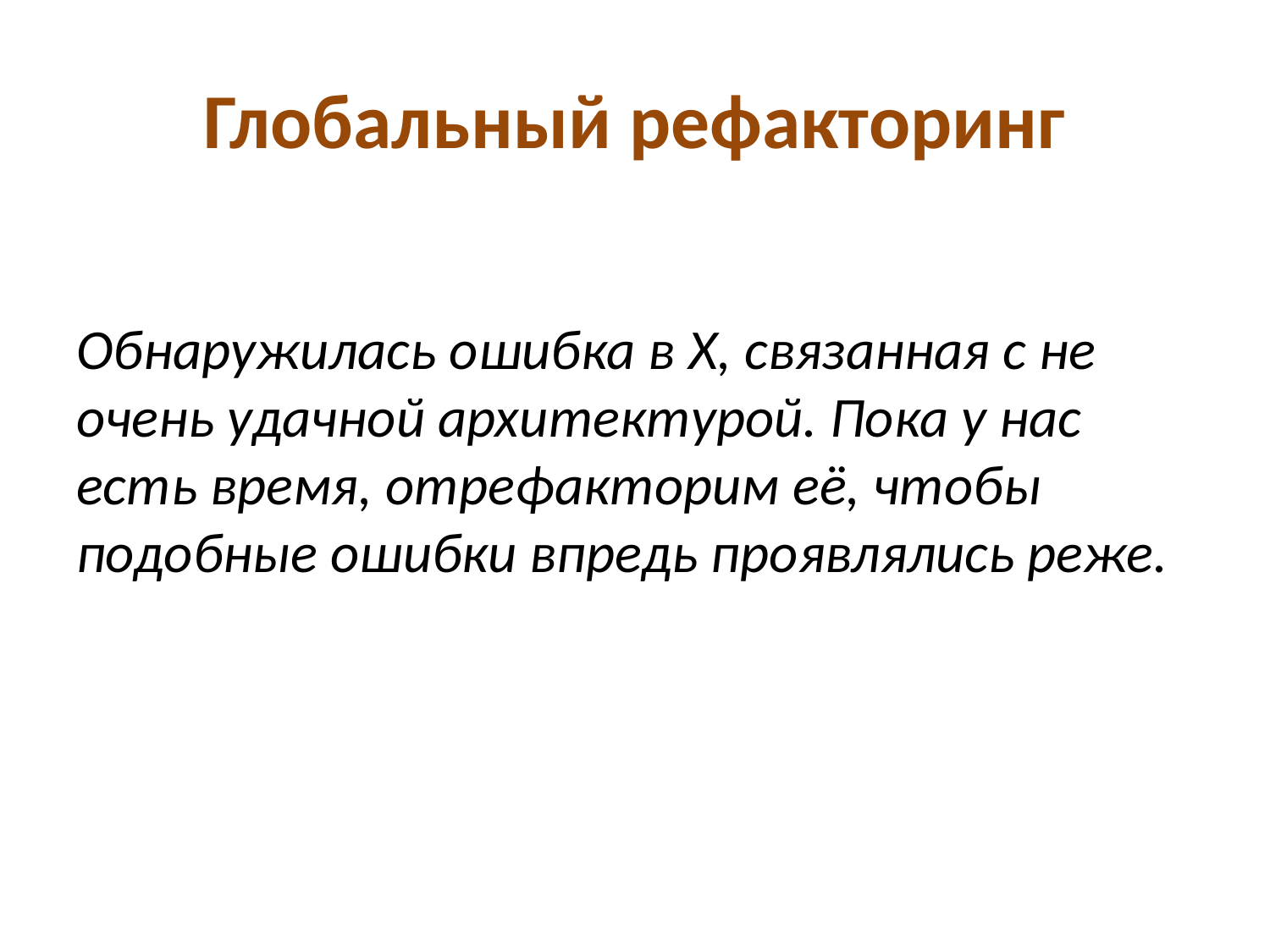

# Глобальный рефакторинг

Обнаружилась ошибка в X, связанная с не очень удачной архитектурой. Пока у нас есть время, отрефакторим её, чтобы подобные ошибки впредь проявлялись реже.